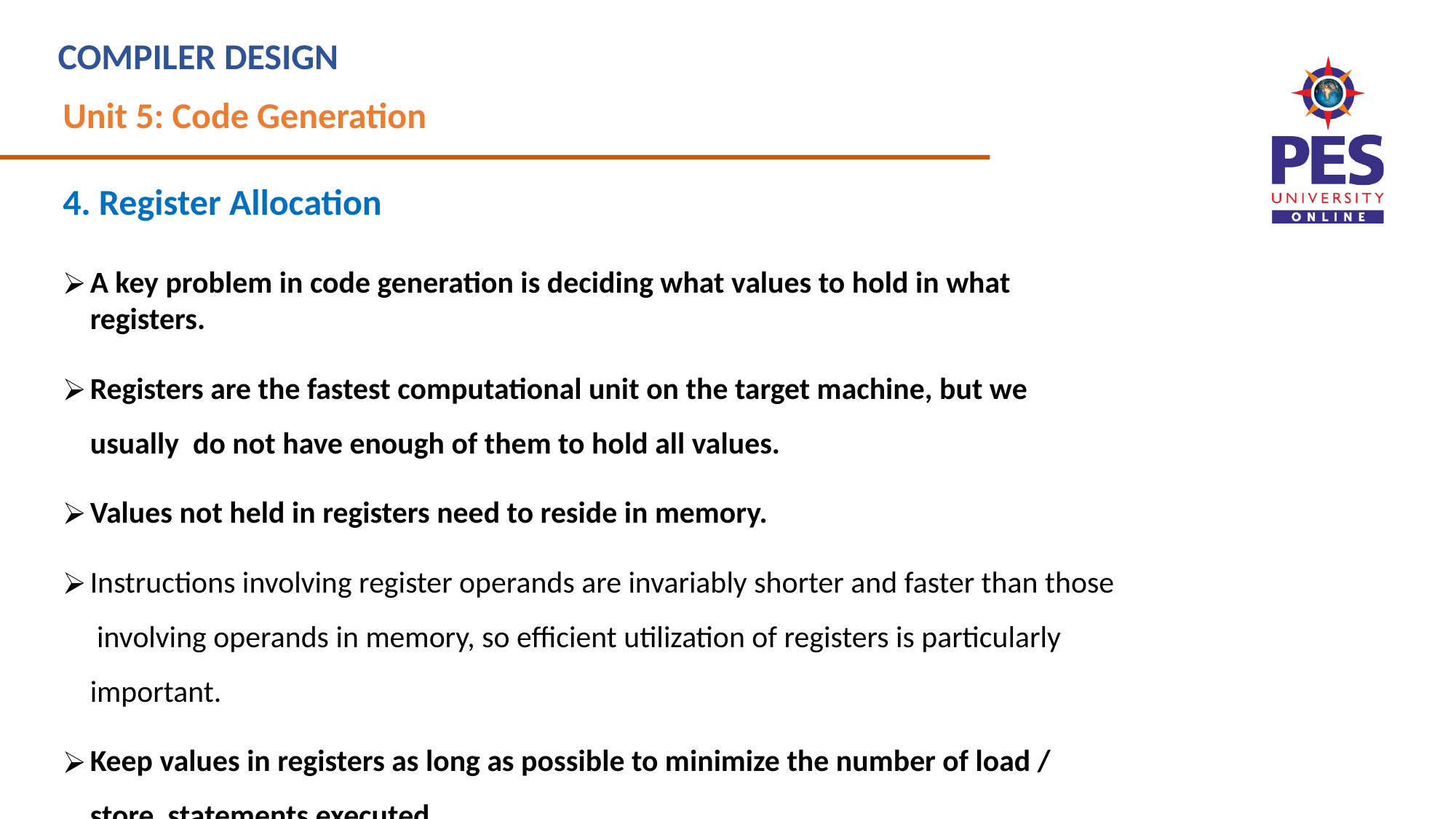

# COMPILER DESIGN
Unit 5: Code Generation

4. Register Allocation

A key problem in code generation is deciding what values to hold in what registers.
Registers are the fastest computational unit on the target machine, but we usually  do not have enough of them to hold all values.

Values not held in registers need to reside in memory.
Instructions involving register operands are invariably shorter and faster than those  involving operands in memory, so efficient utilization of registers is particularly  important.
Keep values in registers as long as possible to minimize the number of load / store  statements executed.